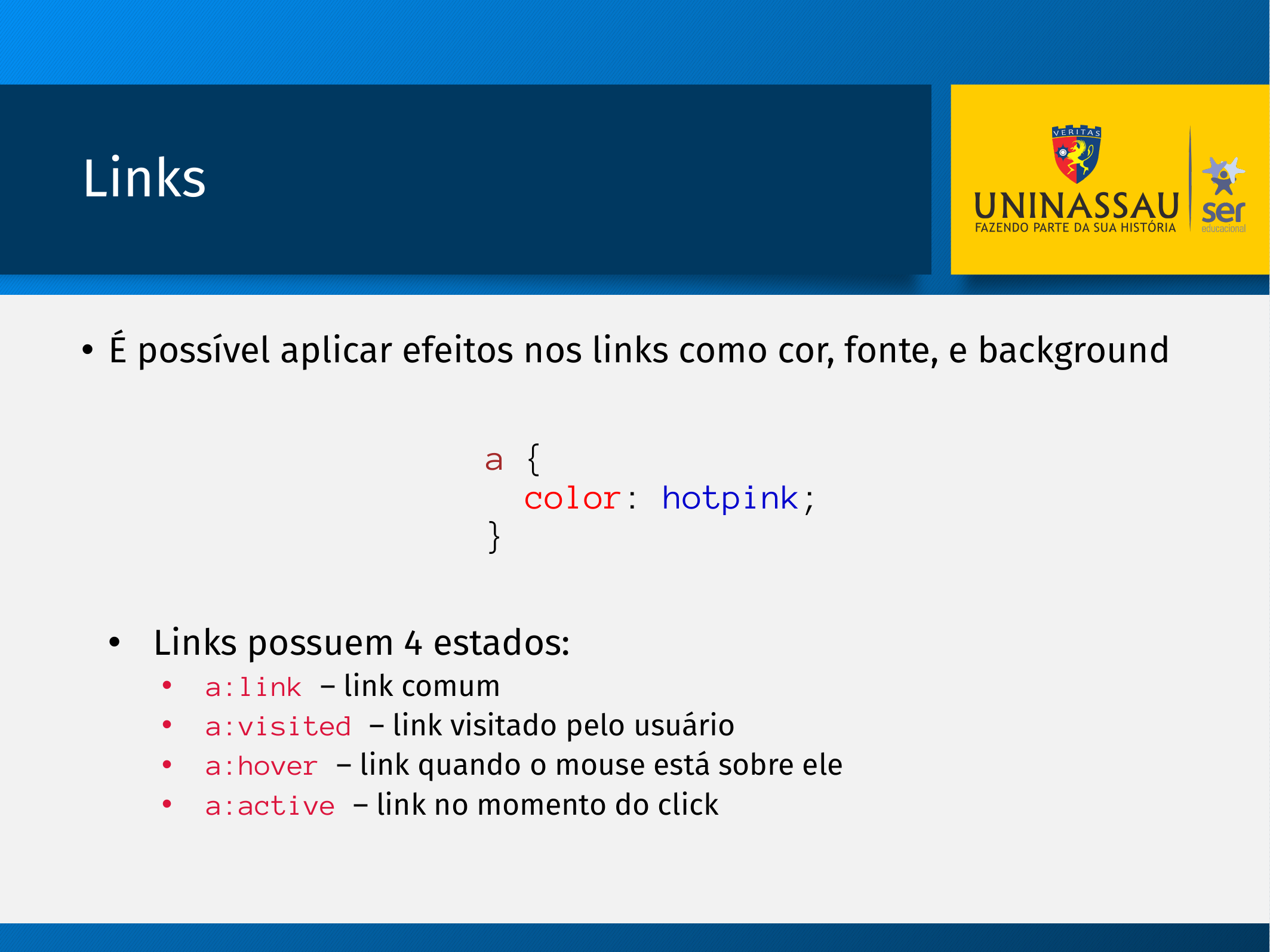

# Links
É possível aplicar efeitos nos links como cor, fonte, e background

a {
  color: hotpink;
}

Links possuem 4 estados:
a:link – link comum
a:visited – link visitado pelo usuário
a:hover – link quando o mouse está sobre ele
a:active – link no momento do click